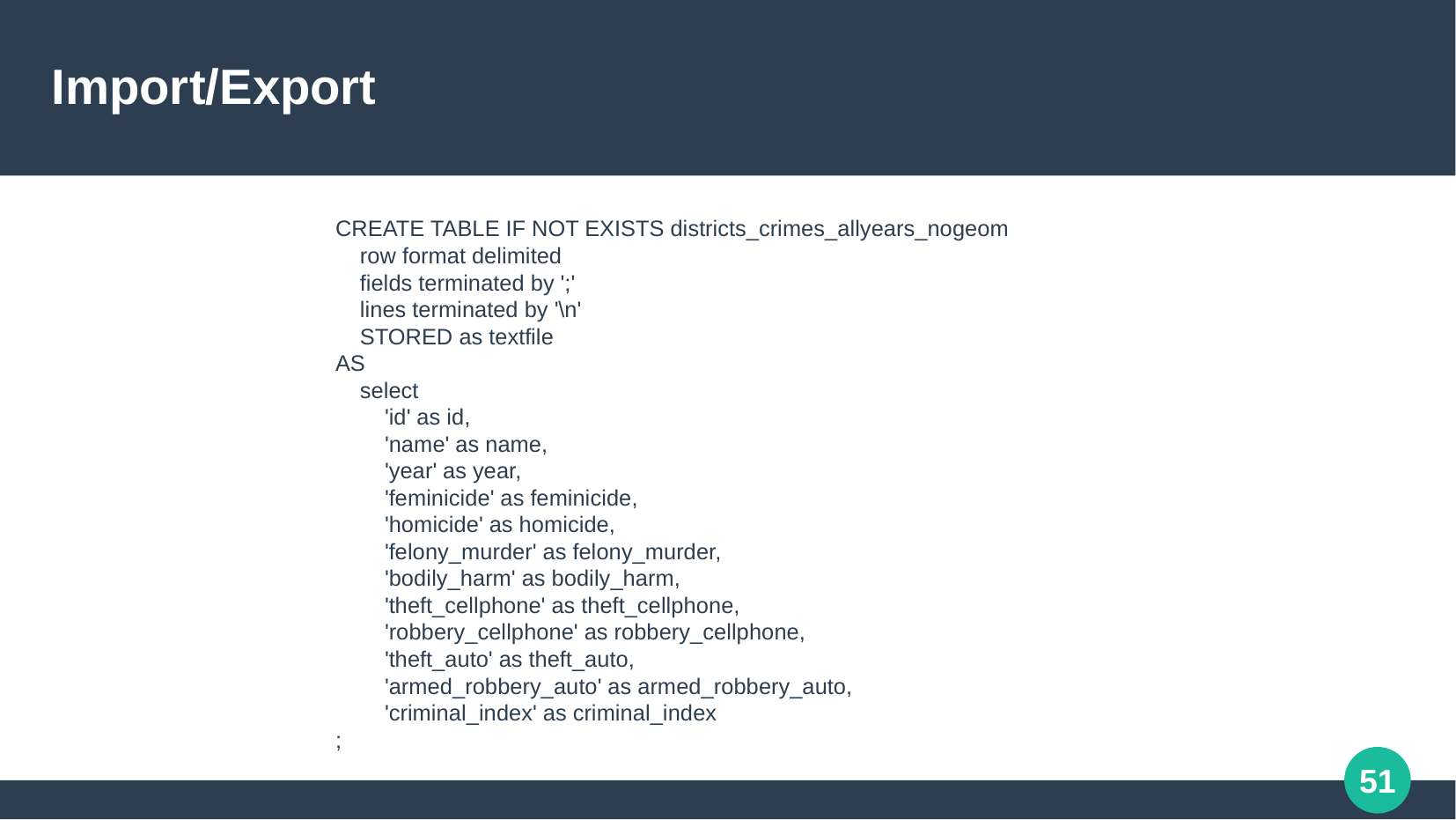

Import/Export
CREATE TABLE IF NOT EXISTS districts_crimes_allyears_nogeom
    row format delimited
    fields terminated by ';'
    lines terminated by '\n'
    STORED as textfile
AS
    select
        'id' as id,
        'name' as name,
        'year' as year,
        'feminicide' as feminicide,
        'homicide' as homicide,
        'felony_murder' as felony_murder,
        'bodily_harm' as bodily_harm,
        'theft_cellphone' as theft_cellphone,
        'robbery_cellphone' as robbery_cellphone,
        'theft_auto' as theft_auto,
        'armed_robbery_auto' as armed_robbery_auto,
        'criminal_index' as criminal_index
;